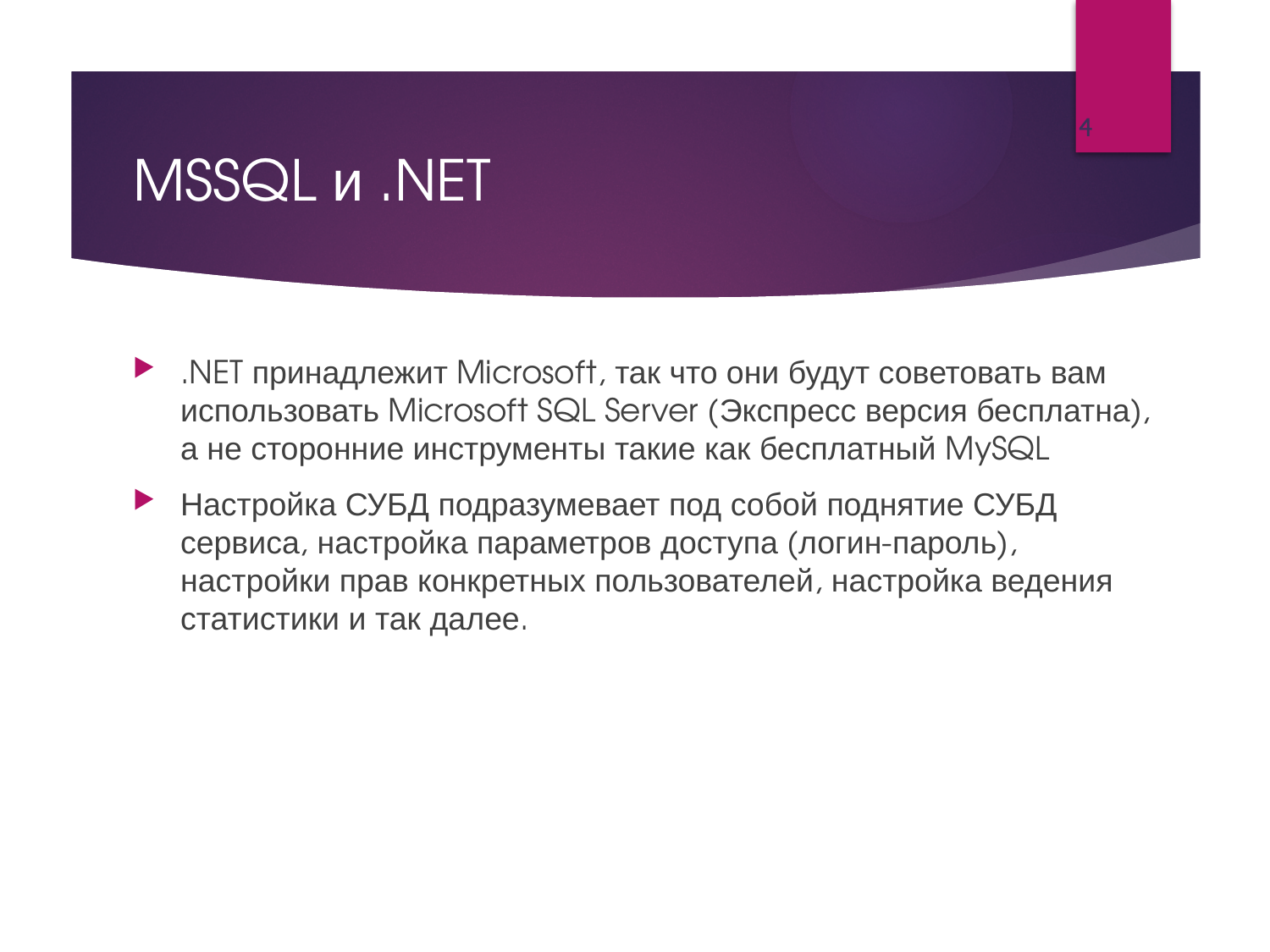

4
# MSSQL и .NET
.NET принадлежит Microsoft, так что они будут советовать вам использовать Microsoft SQL Server (Экспресс версия бесплатна), а не сторонние инструменты такие как бесплатный MySQL
Настройка СУБД подразумевает под собой поднятие СУБД сервиса, настройка параметров доступа (логин-пароль), настройки прав конкретных пользователей, настройка ведения статистики и так далее.